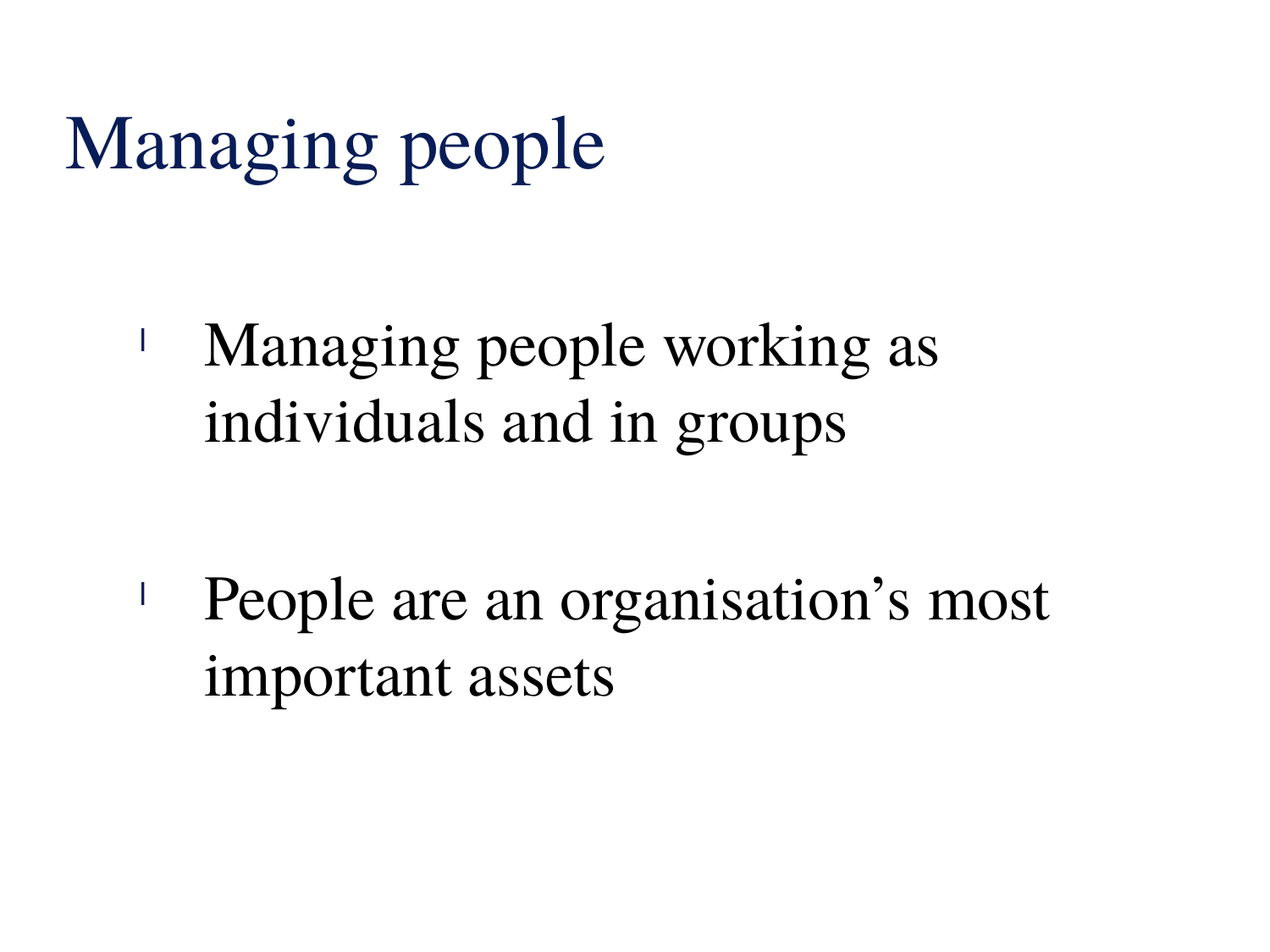

# Managing people
Managing people working as individuals and in groups

People are an organisation’s most important assets